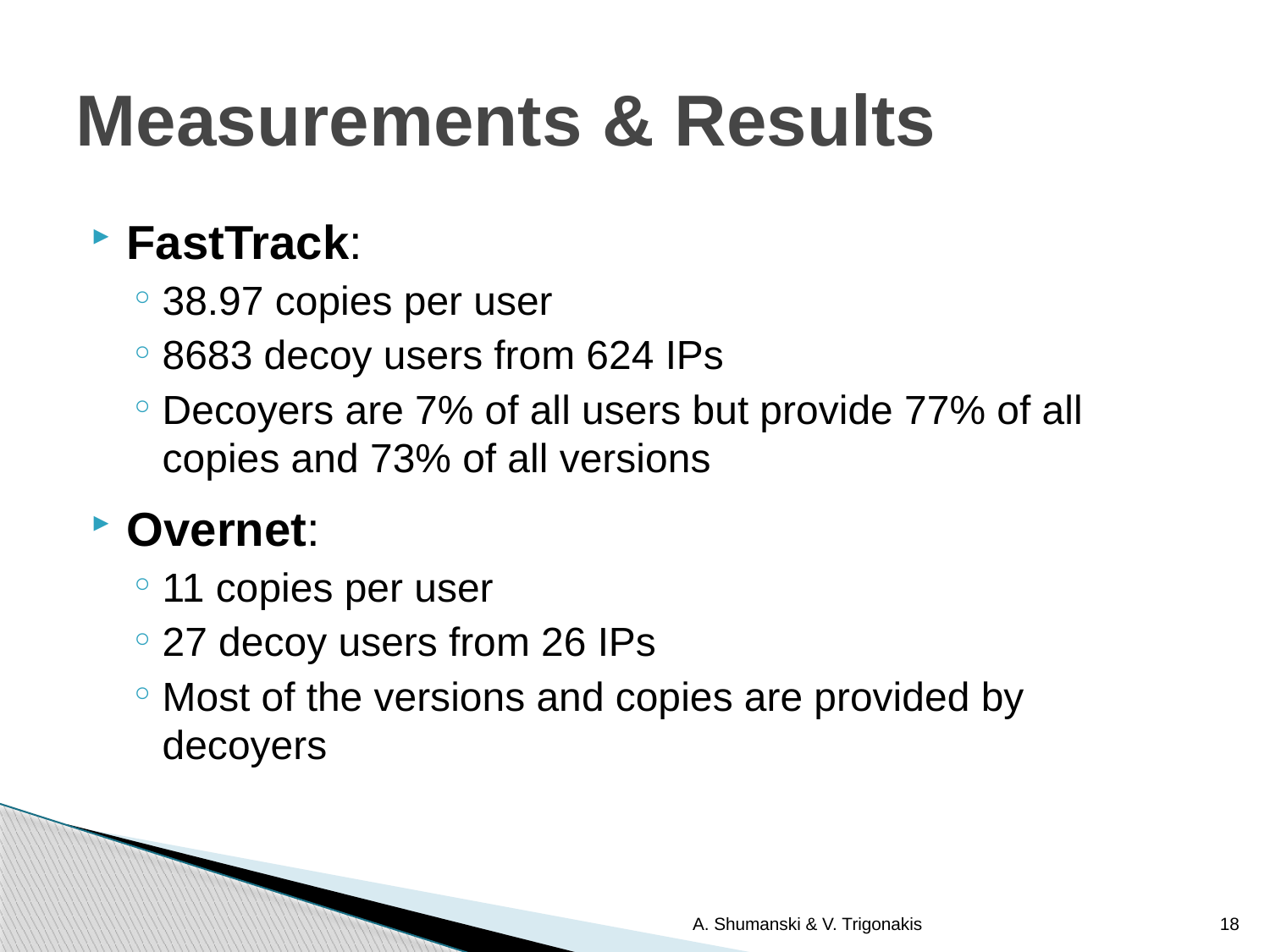

# Measurements & Results
FastTrack:
38.97 copies per user
8683 decoy users from 624 IPs
Decoyers are 7% of all users but provide 77% of all copies and 73% of all versions
Overnet:
11 copies per user
27 decoy users from 26 IPs
Most of the versions and copies are provided by decoyers
A. Shumanski & V. Trigonakis
18